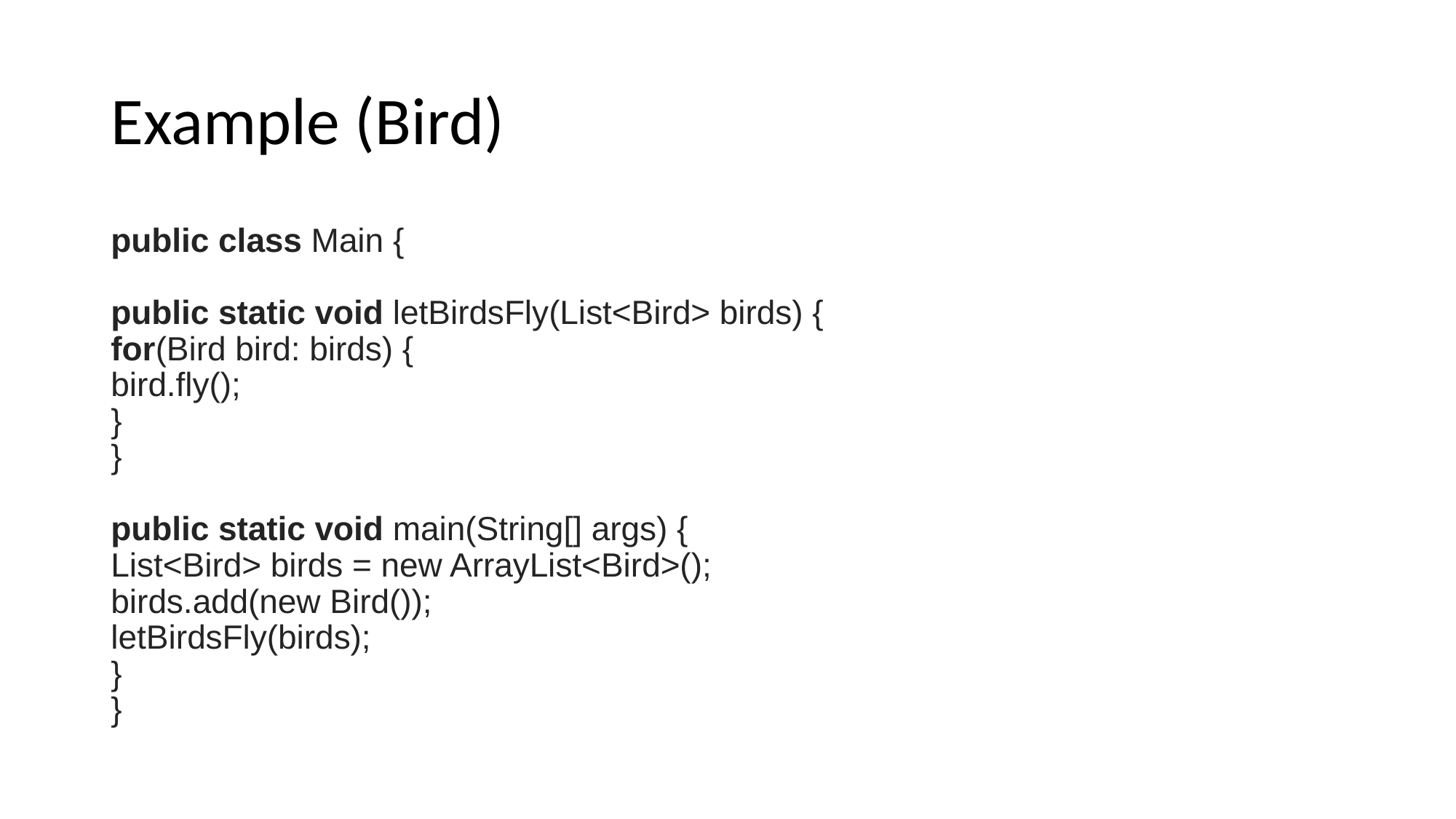

# Example (Bird)
public class Main {
public static void letBirdsFly(List<Bird> birds) {
for(Bird bird: birds) {
bird.fly();
}
}
public static void main(String[] args) {
List<Bird> birds = new ArrayList<Bird>();
birds.add(new Bird());
letBirdsFly(birds);
}
}